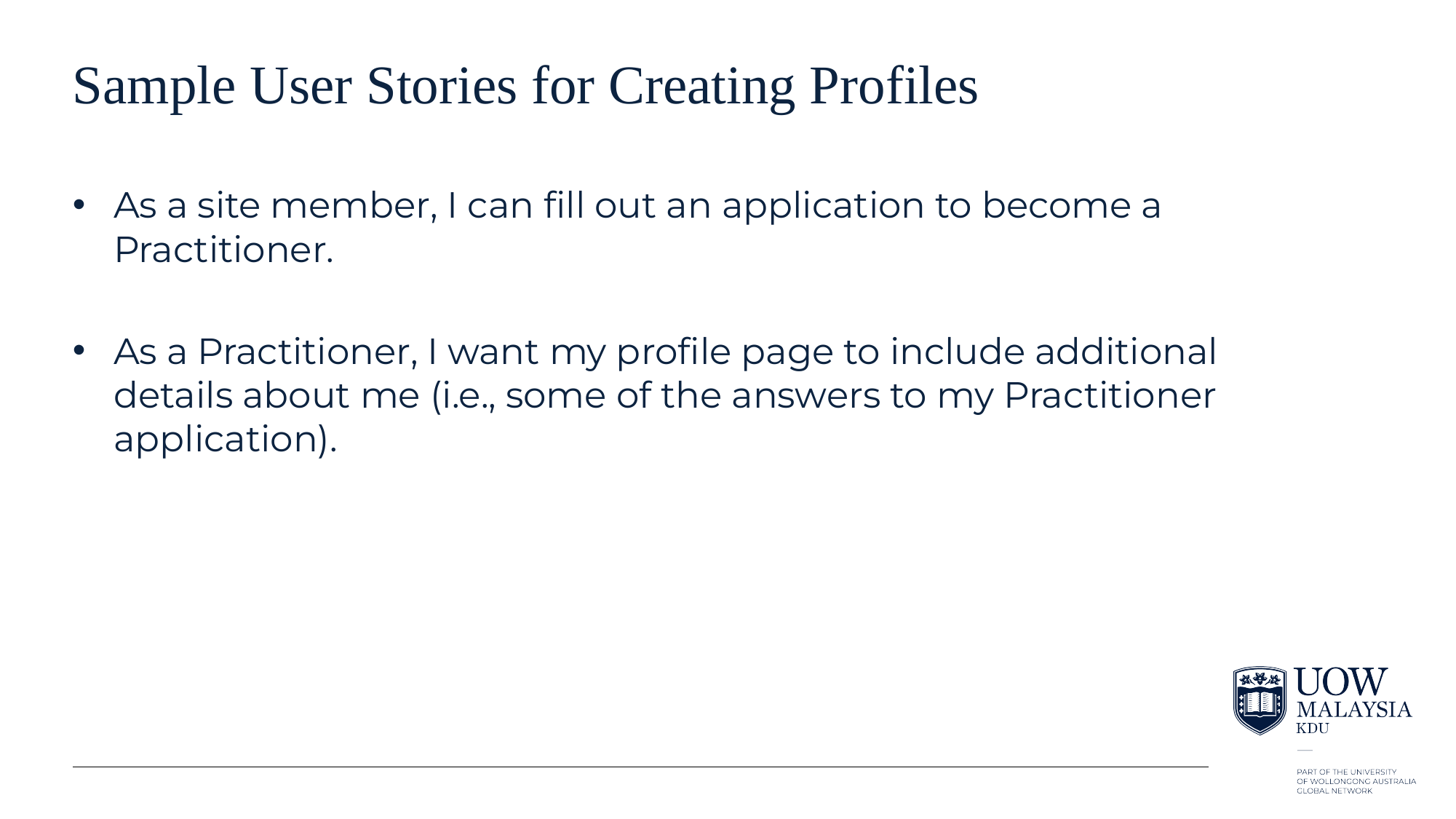

# Sample User Stories for Creating Profiles
As a site member, I can fill out an application to become a Practitioner.

As a Practitioner, I want my profile page to include additional details about me (i.e., some of the answers to my Practitioner application).